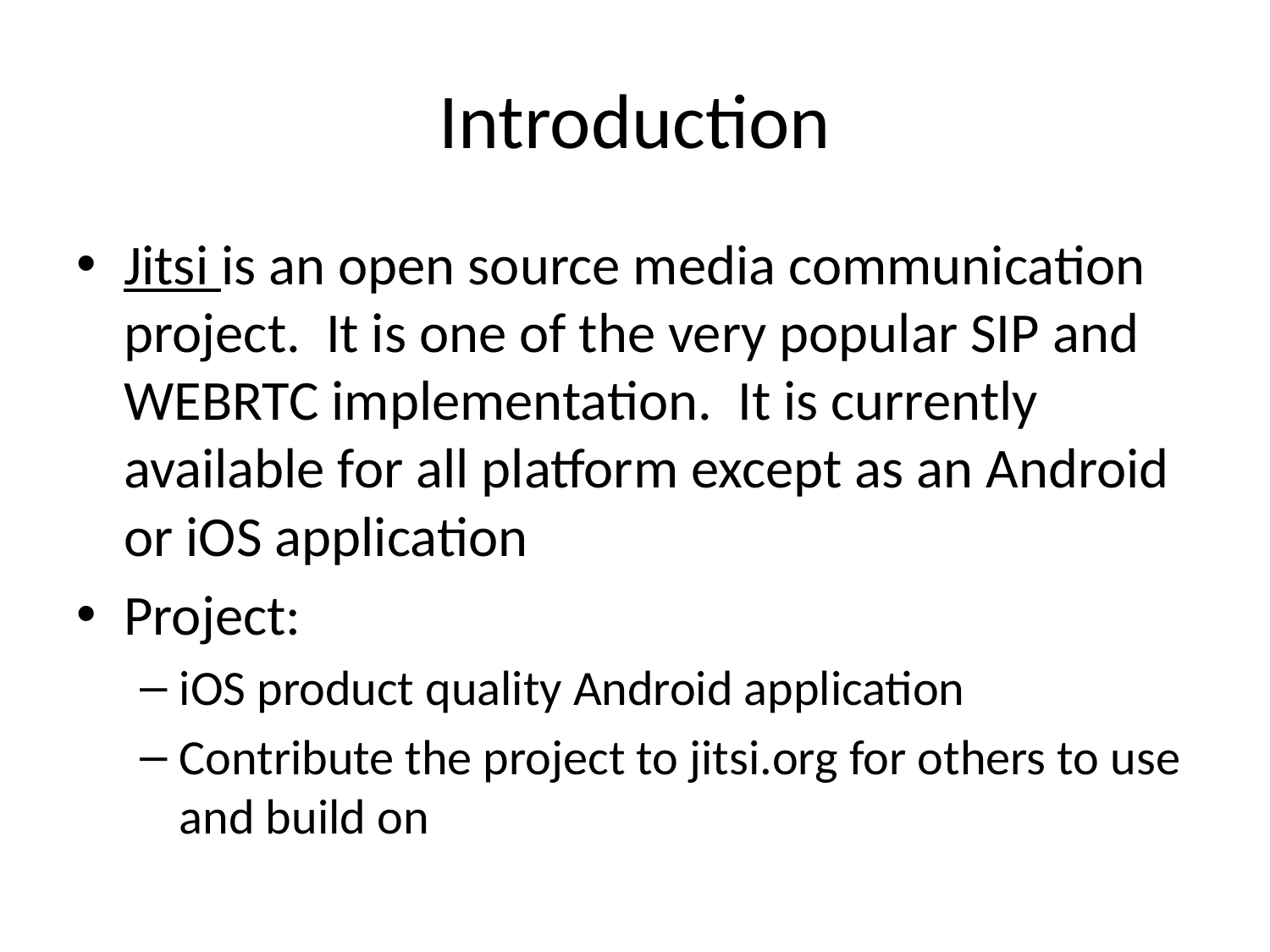

# Introduction
Jitsi is an open source media communication project.  It is one of the very popular SIP and WEBRTC implementation.  It is currently available for all platform except as an Android or iOS application
Project:
iOS product quality Android application
Contribute the project to jitsi.org for others to use and build on